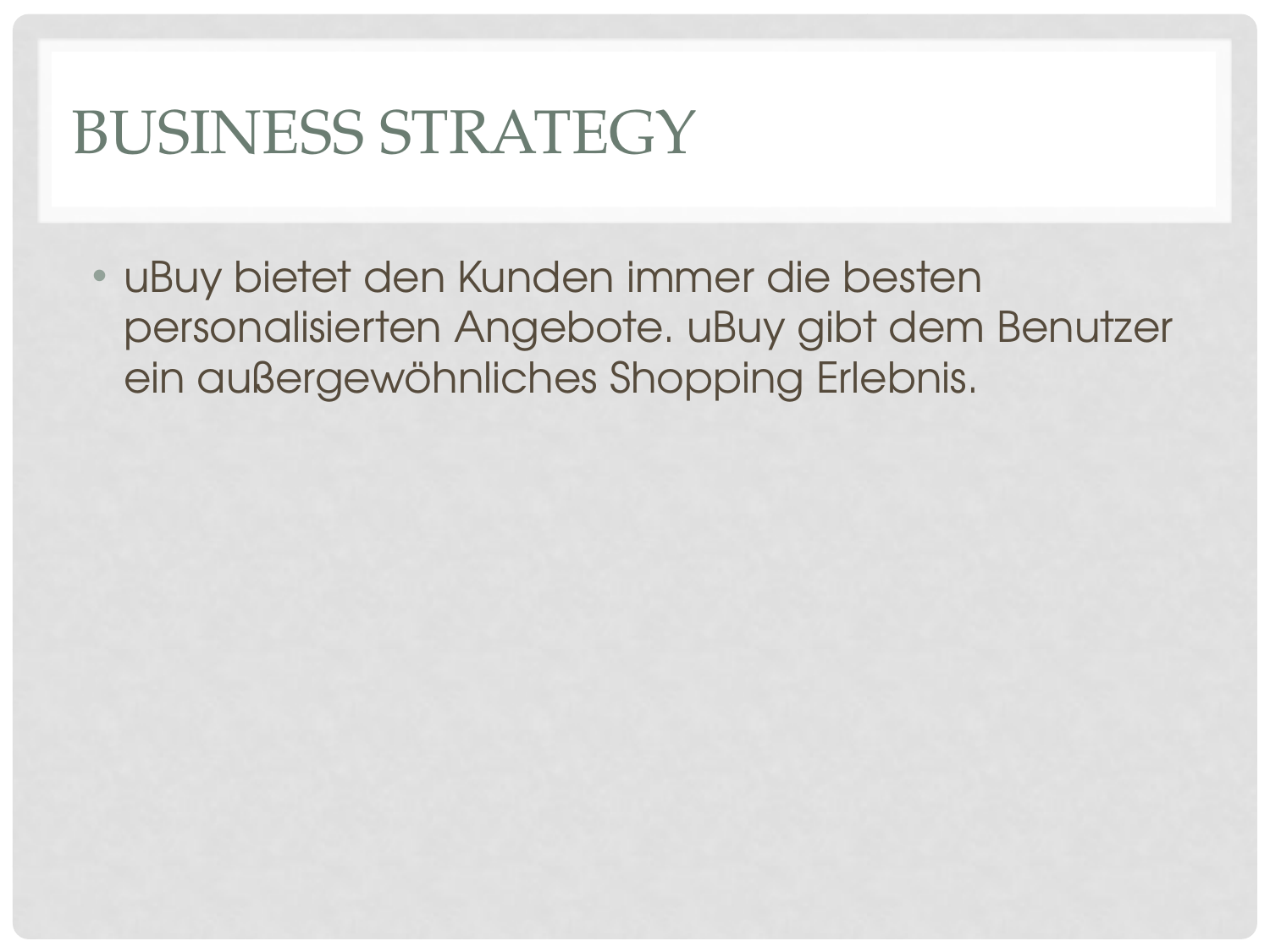

# Business Strategy
uBuy bietet den Kunden immer die besten personalisierten Angebote. uBuy gibt dem Benutzer ein außergewöhnliches Shopping Erlebnis.